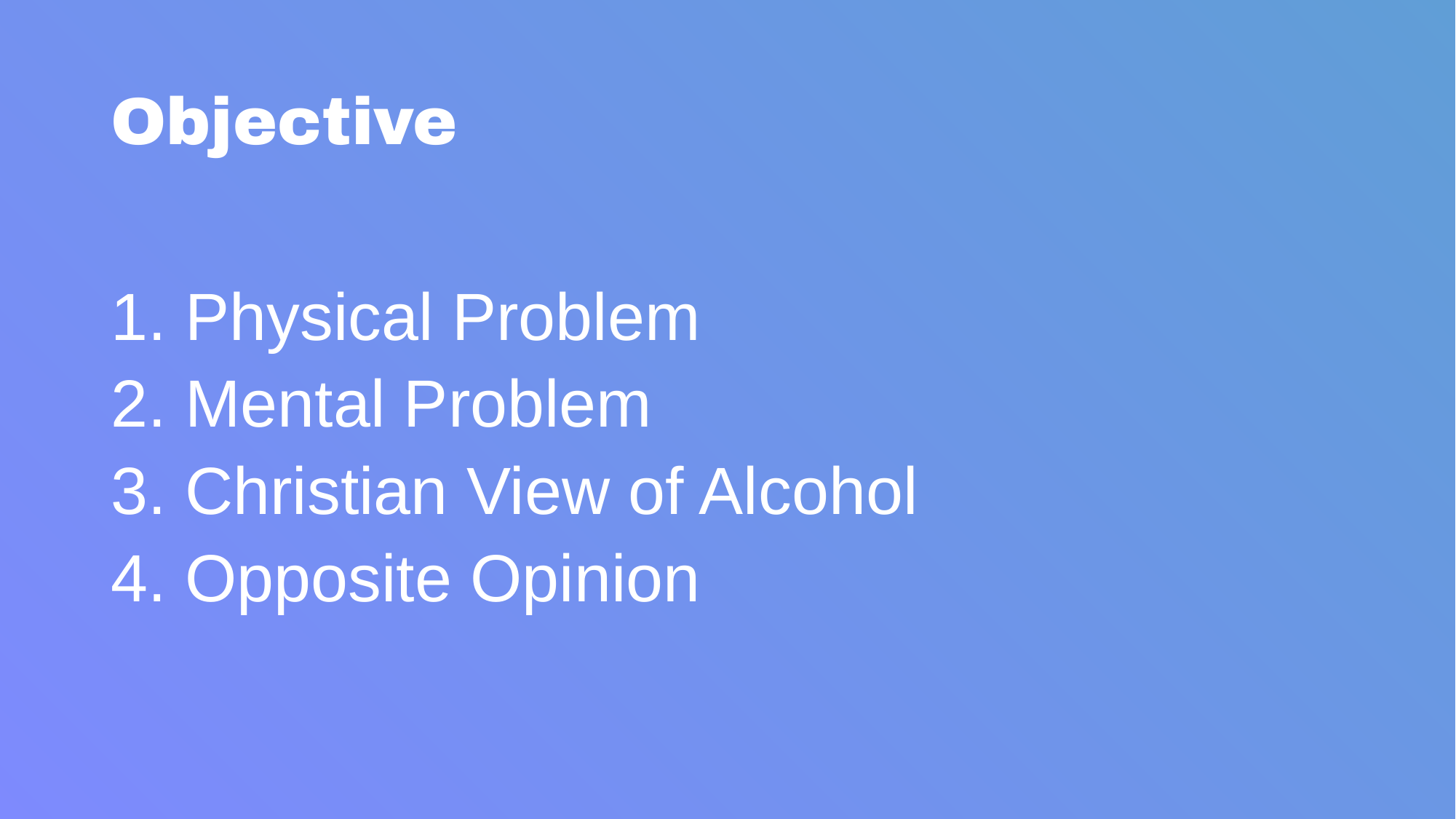

# Objective

1. Physical Problem
2. Mental Problem
3. Christian View of Alcohol
4. Opposite Opinion